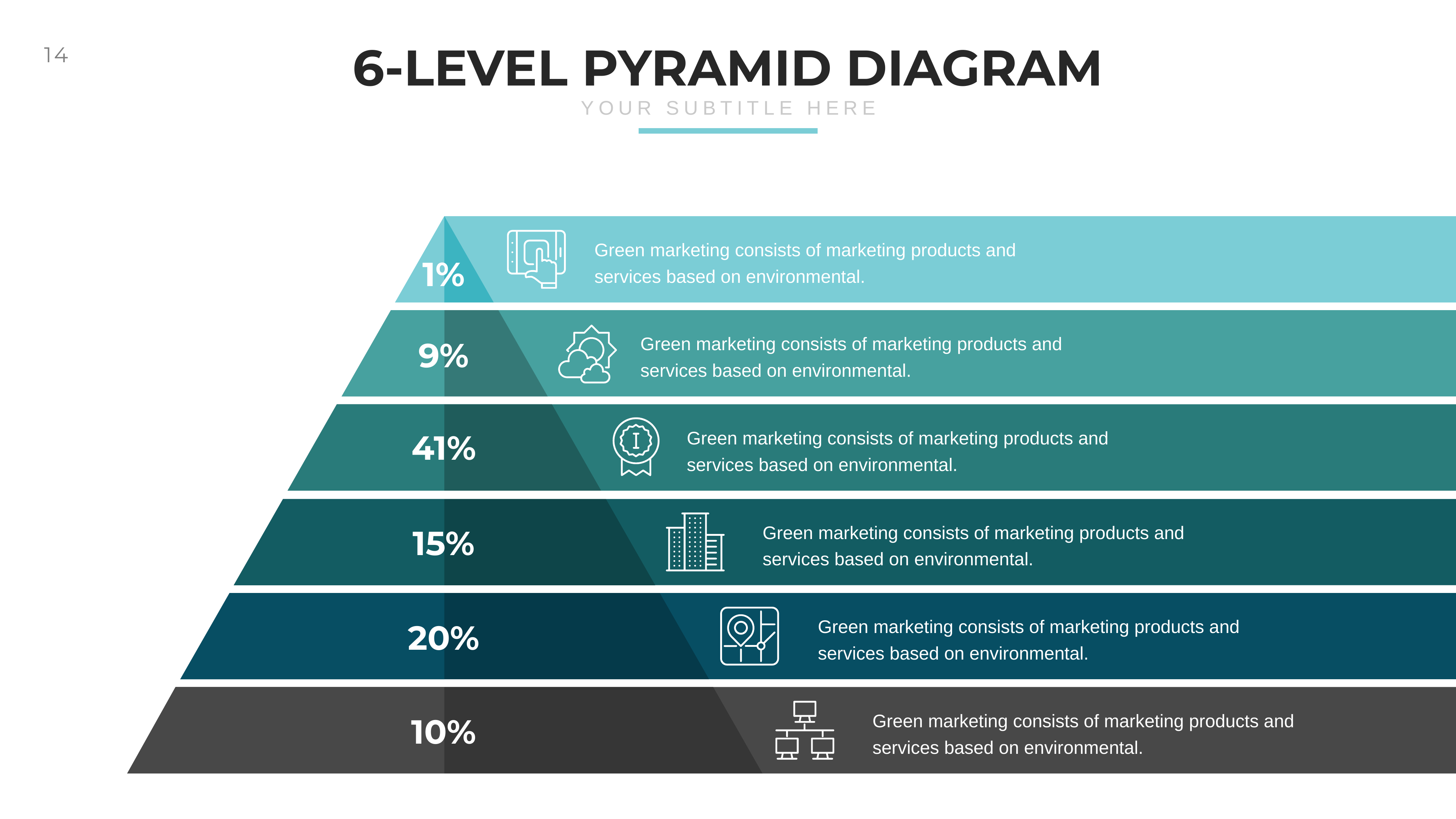

6-LEVEL PYRAMID DIAGRAM
YOUR SUBTITLE HERE

Green marketing consists of marketing products and services based on environmental.

1%

Green marketing consists of marketing products and services based on environmental.

9%

Green marketing consists of marketing products and services based on environmental.

41%

Green marketing consists of marketing products and services based on environmental.

15%

Green marketing consists of marketing products and services based on environmental.

20%

Green marketing consists of marketing products and services based on environmental.

10%